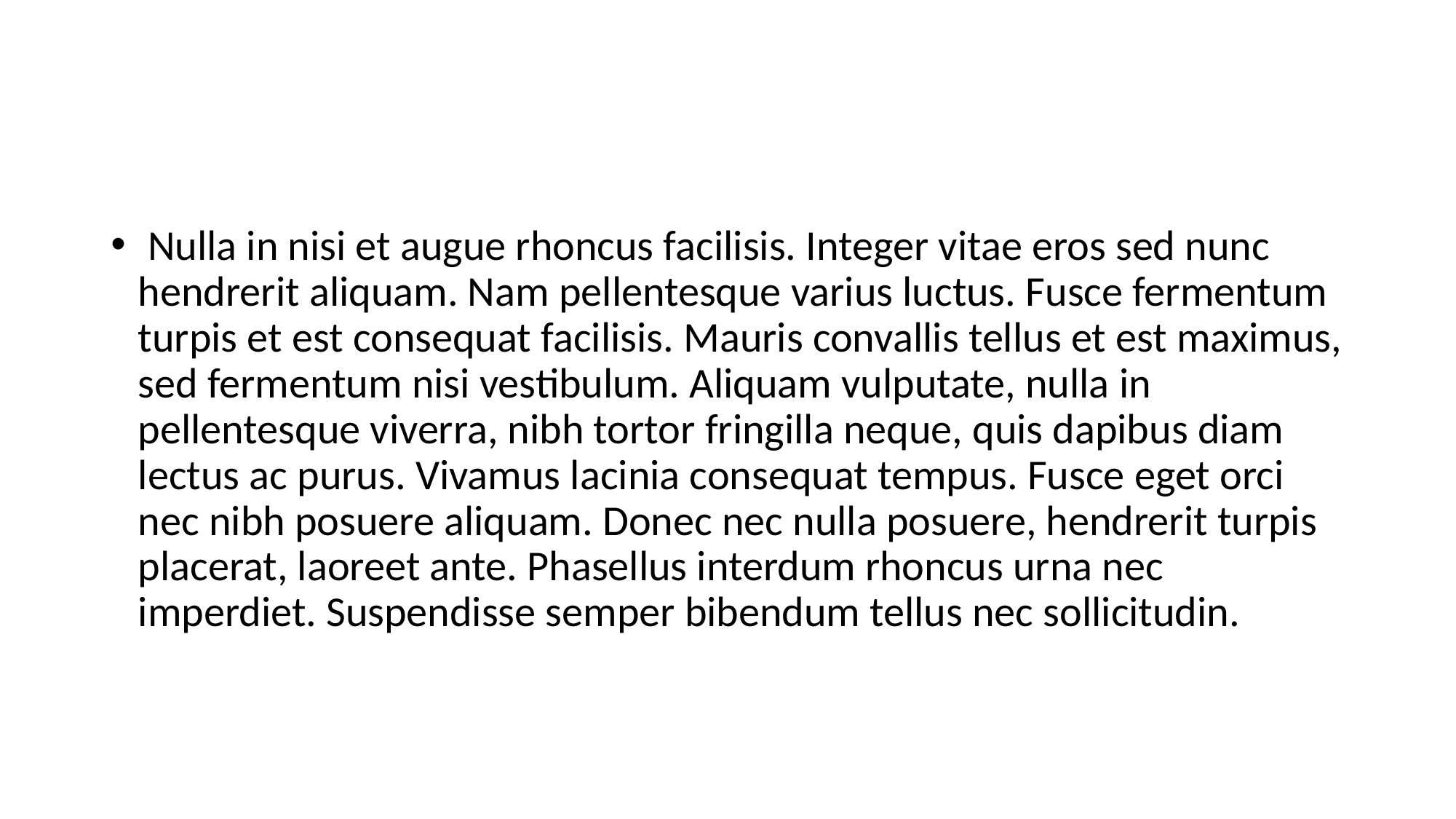

#
 Nulla in nisi et augue rhoncus facilisis. Integer vitae eros sed nunc hendrerit aliquam. Nam pellentesque varius luctus. Fusce fermentum turpis et est consequat facilisis. Mauris convallis tellus et est maximus, sed fermentum nisi vestibulum. Aliquam vulputate, nulla in pellentesque viverra, nibh tortor fringilla neque, quis dapibus diam lectus ac purus. Vivamus lacinia consequat tempus. Fusce eget orci nec nibh posuere aliquam. Donec nec nulla posuere, hendrerit turpis placerat, laoreet ante. Phasellus interdum rhoncus urna nec imperdiet. Suspendisse semper bibendum tellus nec sollicitudin.